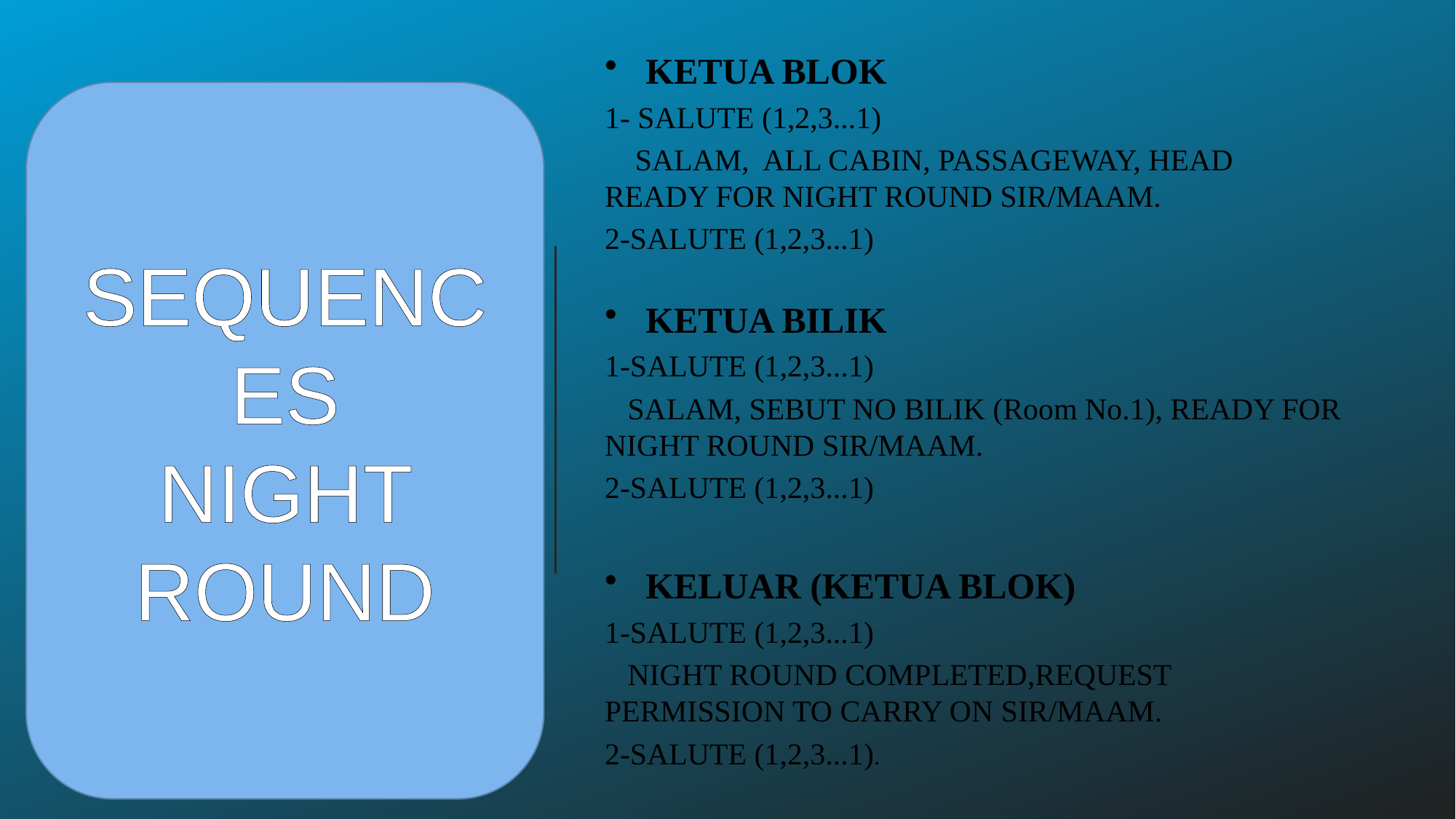

KETUA BLOK
1- SALUTE (1,2,3...1)
    SALAM,  ALL CABIN, PASSAGEWAY, HEAD READY FOR NIGHT ROUND SIR/MAAM.
2-SALUTE (1,2,3...1)

KETUA BILIK
1-SALUTE (1,2,3...1)
   SALAM, SEBUT NO BILIK (Room No.1), READY FOR NIGHT ROUND SIR/MAAM.
2-SALUTE (1,2,3...1)

KELUAR (KETUA BLOK)
1-SALUTE (1,2,3...1)
   NIGHT ROUND COMPLETED,REQUEST PERMISSION TO CARRY ON SIR/MAAM.
2-SALUTE (1,2,3...1).
SEQUENCES
NIGHT ROUND